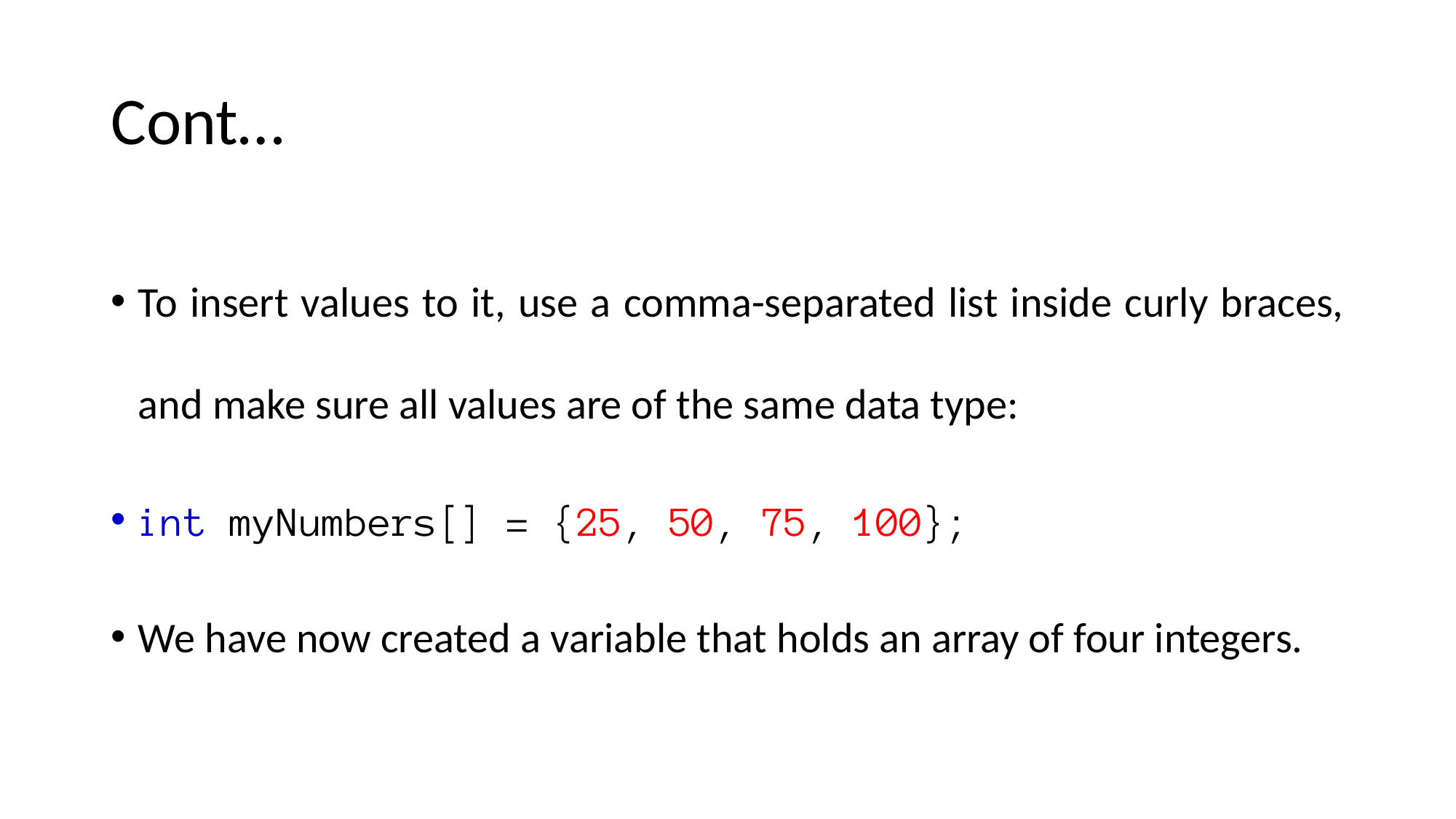

# Cont…
To insert values to it, use a comma-separated list inside curly braces, and make sure all values are of the same data type:
int myNumbers[] = {25, 50, 75, 100};
We have now created a variable that holds an array of four integers.